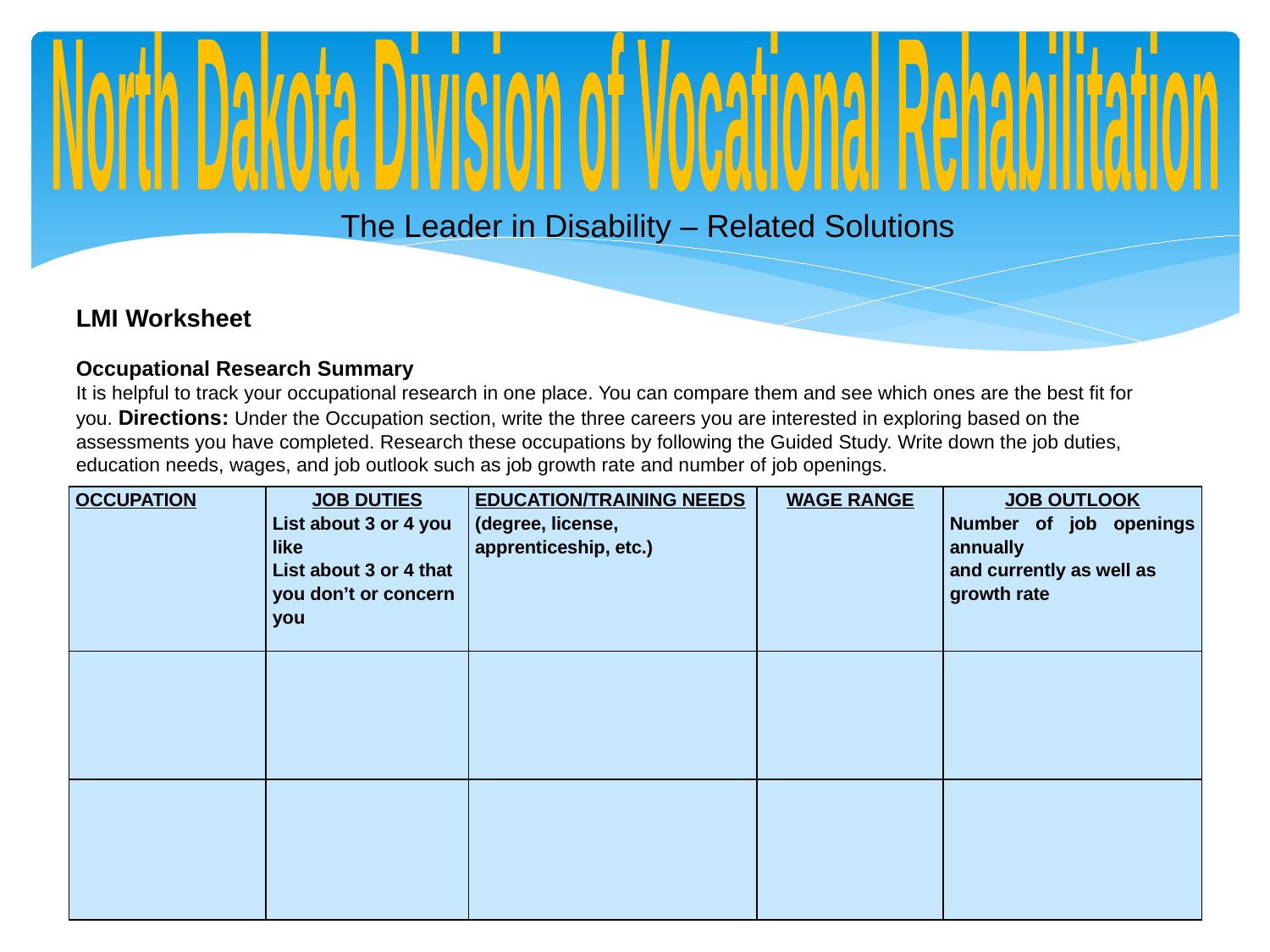

North Dakota Division of Vocational Rehabilitation
The Leader in Disability – Related Solutions
LMI Worksheet
Occupational Research Summary
It is helpful to track your occupational research in one place. You can compare them and see which ones are the best fit for you. Directions: Under the Occupation section, write the three careers you are interested in exploring based on the assessments you have completed. Research these occupations by following the Guided Study. Write down the job duties, education needs, wages, and job outlook such as job growth rate and number of job openings.

Occupation
| OCCUPATION | JOB DUTIES List about 3 or 4 you like List about 3 or 4 that you don’t or concern you | EDUCATION/TRAINING NEEDS (degree, license, apprenticeship, etc.) | WAGE RANGE | JOB OUTLOOK Number of job openings annually and currently as well as growth rate |
| --- | --- | --- | --- | --- |
|  |  |  |  |  |
|  |  |  |  |  |